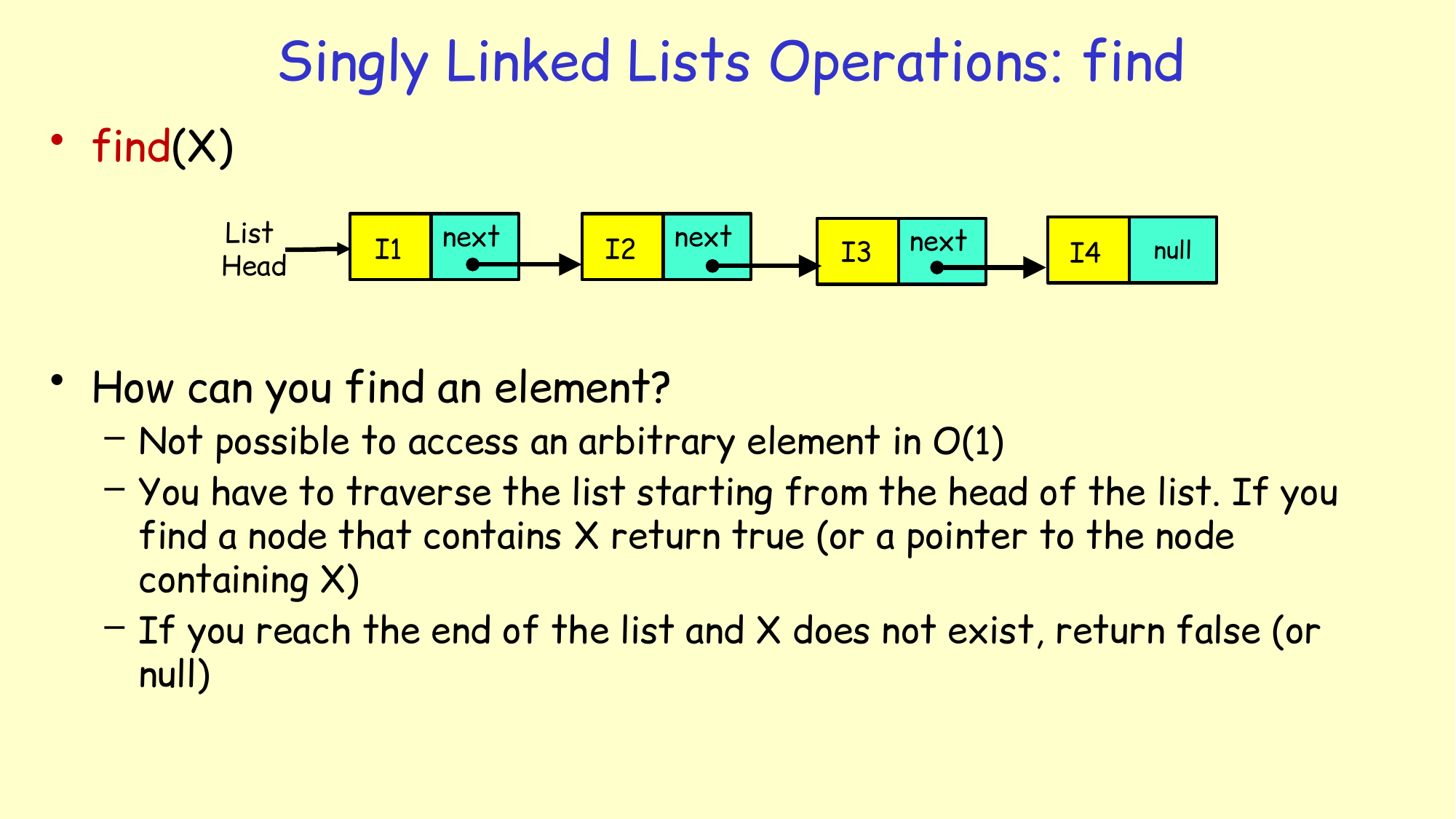

# Singly Linked Lists Operations: find
find(X)

How can you find an element?
Not possible to access an arbitrary element in O(1)
You have to traverse the list starting from the head of the list. If you find a node that contains X return true (or a pointer to the node containing X)
If you reach the end of the list and X does not exist, return false (or null)
List
Head

next

next

next
I1
I2
I3
null
I4